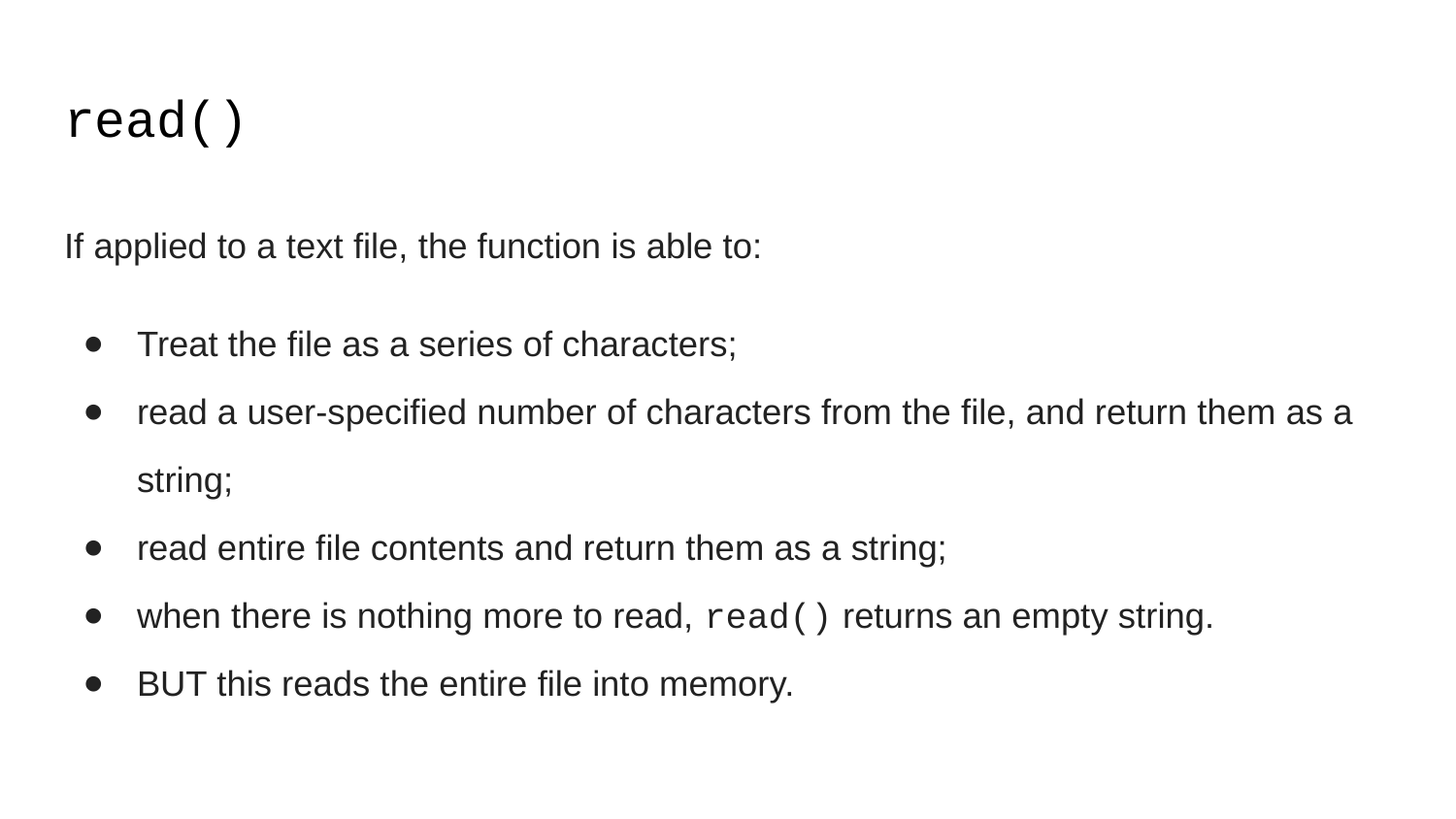

# read()
If applied to a text file, the function is able to:
Treat the file as a series of characters;
read a user-specified number of characters from the file, and return them as a string;
read entire file contents and return them as a string;
when there is nothing more to read, read() returns an empty string.
BUT this reads the entire file into memory.